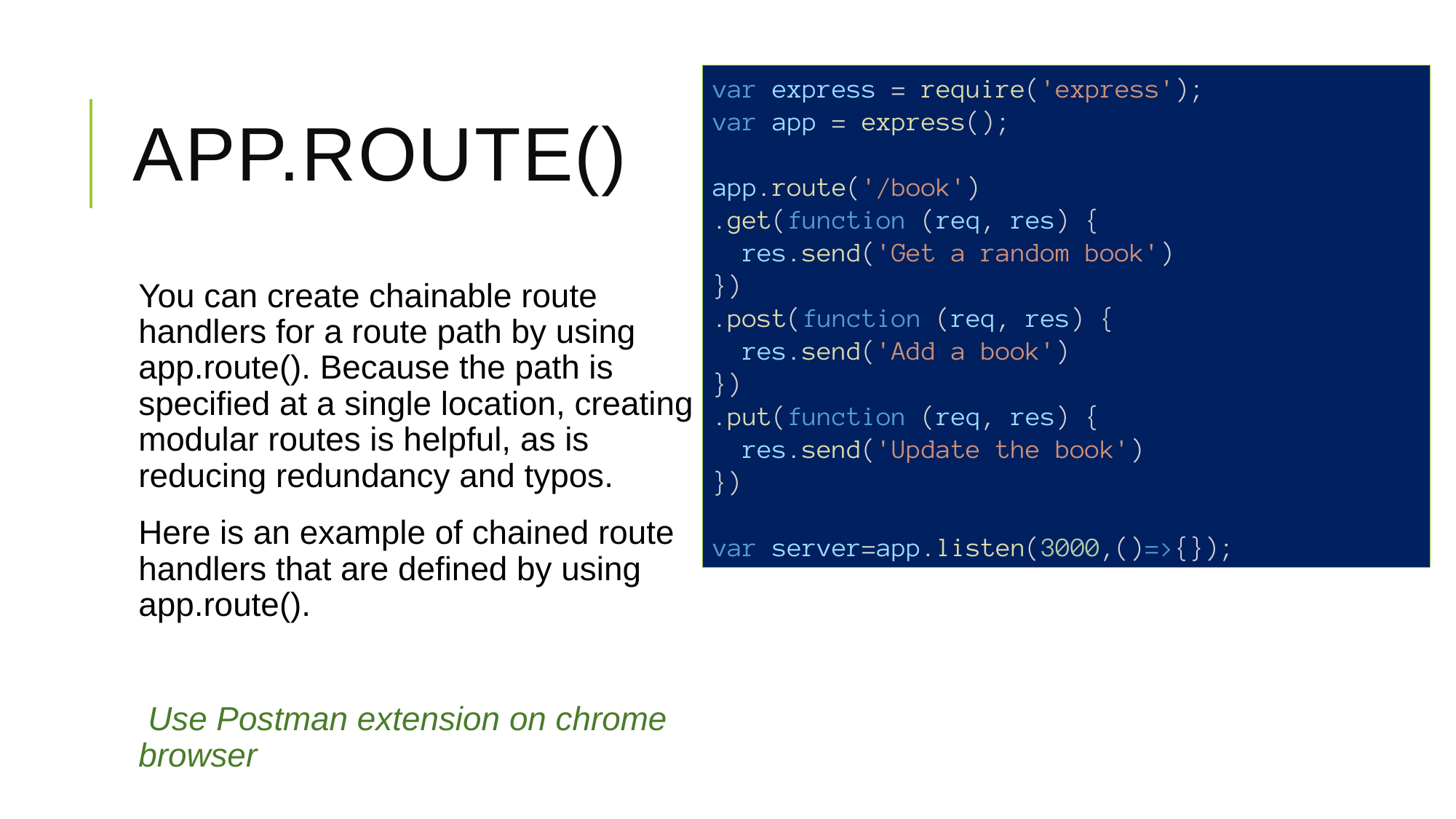

var express = require('express');
var app = express();
app.route('/book')
.get(function (req, res) {
  res.send('Get a random book')
})
.post(function (req, res) {
  res.send('Add a book')
})
.put(function (req, res) {
  res.send('Update the book')
})
var server=app.listen(3000,()=>{});
# app.route()
You can create chainable route handlers for a route path by using app.route(). Because the path is specified at a single location, creating modular routes is helpful, as is reducing redundancy and typos.
Here is an example of chained route handlers that are defined by using app.route().

 Use Postman extension on chrome browser